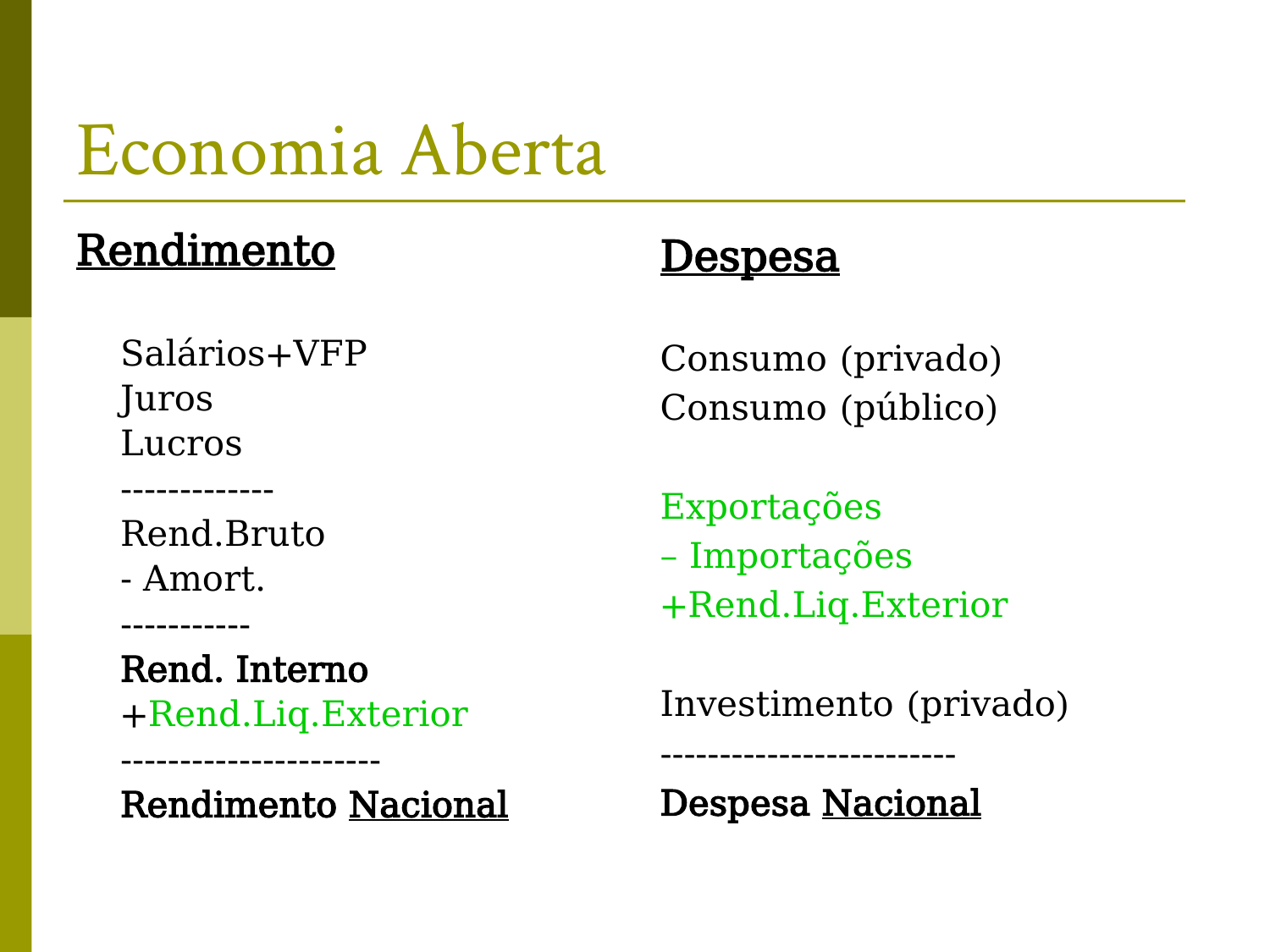

# Economia Aberta
Rendimento

Salários+VFP
Juros
Lucros
-------------
Rend.Bruto
- Amort.
-----------
Rend. Interno
+Rend.Liq.Exterior
----------------------
Rendimento Nacional

Despesa

Consumo (privado)
Consumo (público)

Exportações
– Importações
+Rend.Liq.Exterior

Investimento (privado)
-------------------------
Despesa Nacional